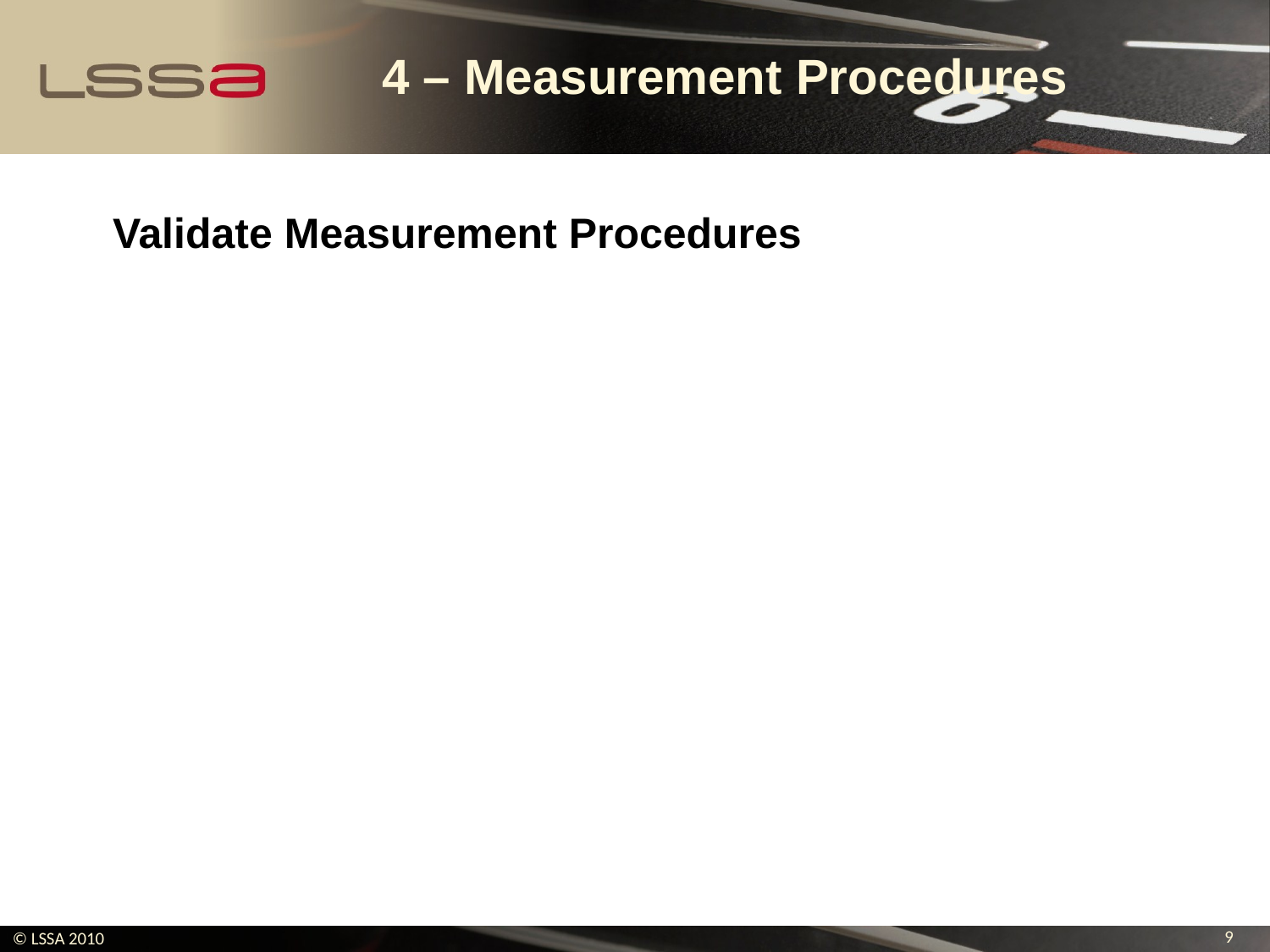

# 4 – Measurement Procedures
Validate Measurement Procedures